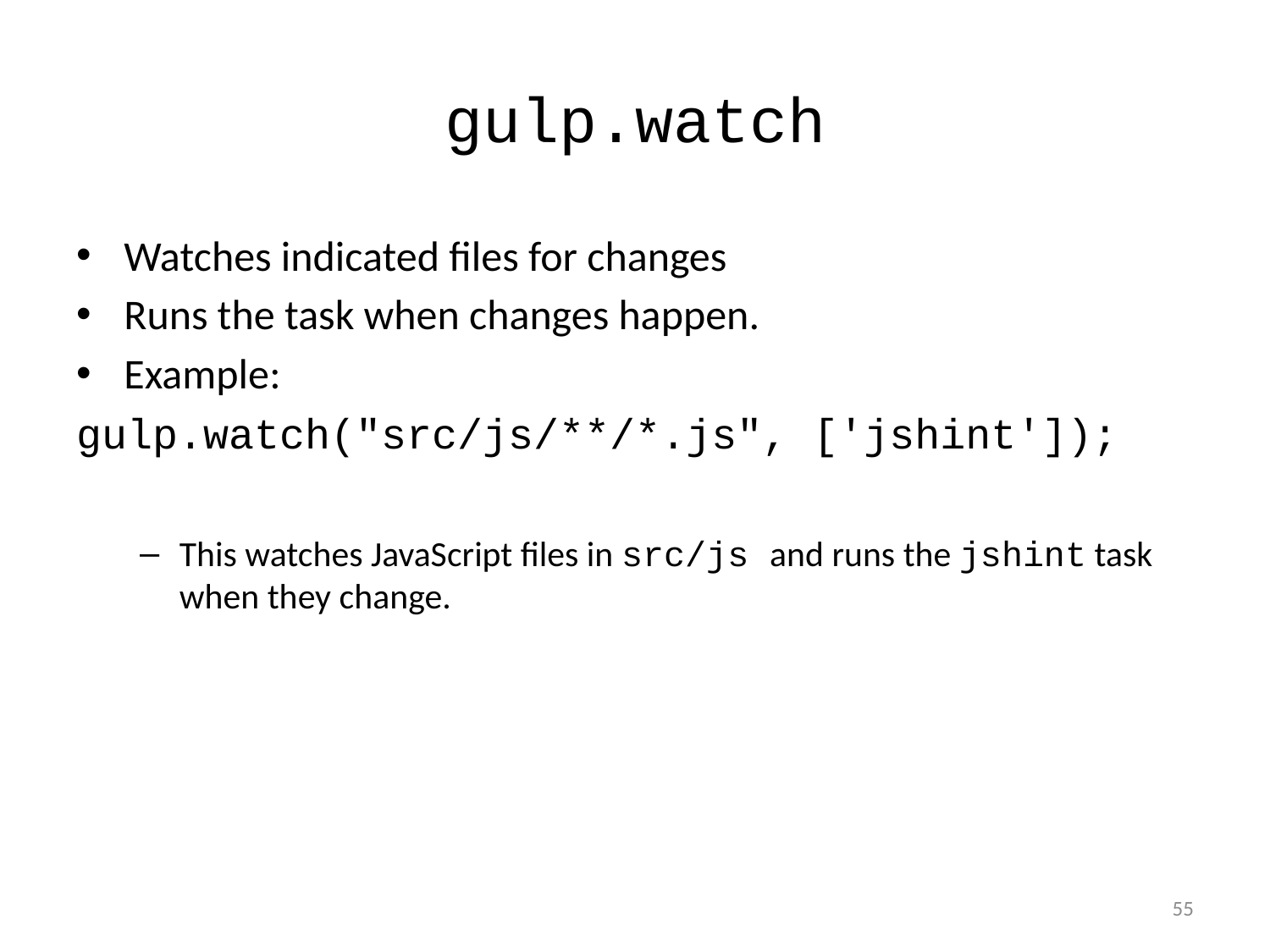

# gulp.watch
Watches indicated files for changes
Runs the task when changes happen.
Example:
gulp.watch("src/js/**/*.js", ['jshint']);

This watches JavaScript files in src/js and runs the jshint task when they change.
55